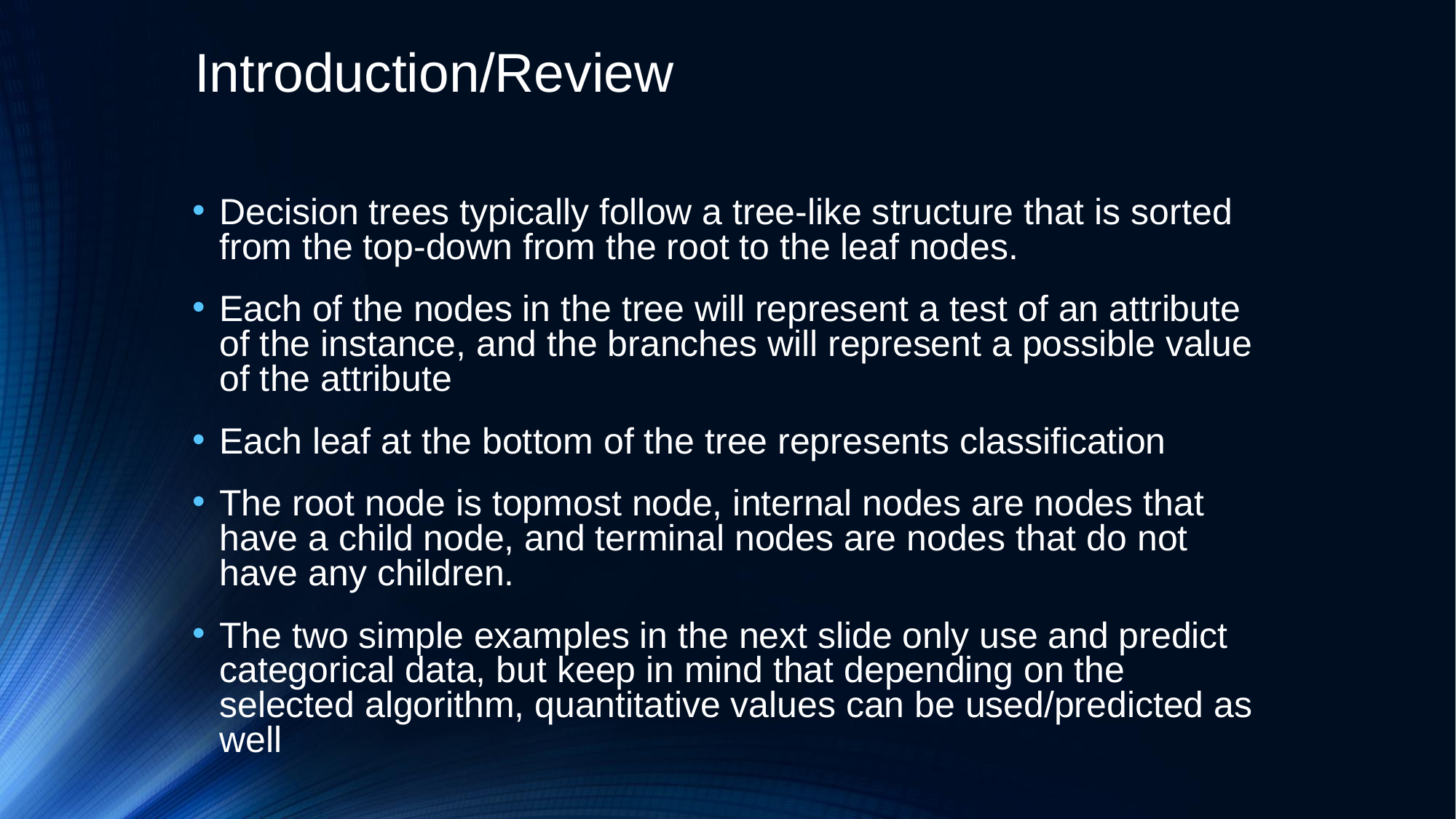

# Introduction/Review
Decision trees typically follow a tree-like structure that is sorted from the top-down from the root to the leaf nodes.
Each of the nodes in the tree will represent a test of an attribute of the instance, and the branches will represent a possible value of the attribute
Each leaf at the bottom of the tree represents classification
The root node is topmost node, internal nodes are nodes that have a child node, and terminal nodes are nodes that do not have any children.
The two simple examples in the next slide only use and predict categorical data, but keep in mind that depending on the selected algorithm, quantitative values can be used/predicted as well